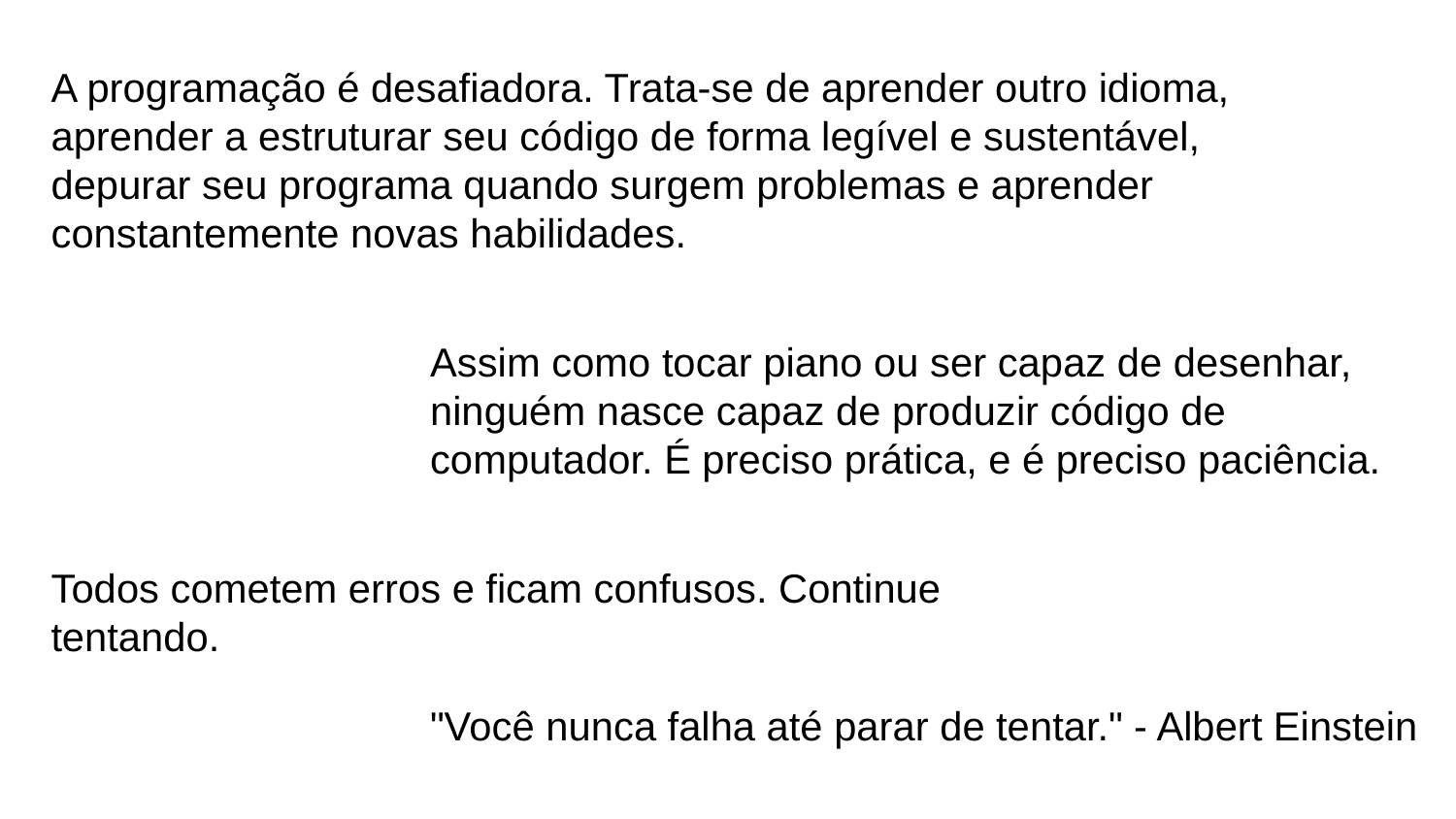

A programação é desafiadora. Trata-se de aprender outro idioma, aprender a estruturar seu código de forma legível e sustentável, depurar seu programa quando surgem problemas e aprender constantemente novas habilidades.
Assim como tocar piano ou ser capaz de desenhar, ninguém nasce capaz de produzir código de computador. É preciso prática, e é preciso paciência.
Todos cometem erros e ficam confusos. Continue tentando.
"Você nunca falha até parar de tentar." - Albert Einstein